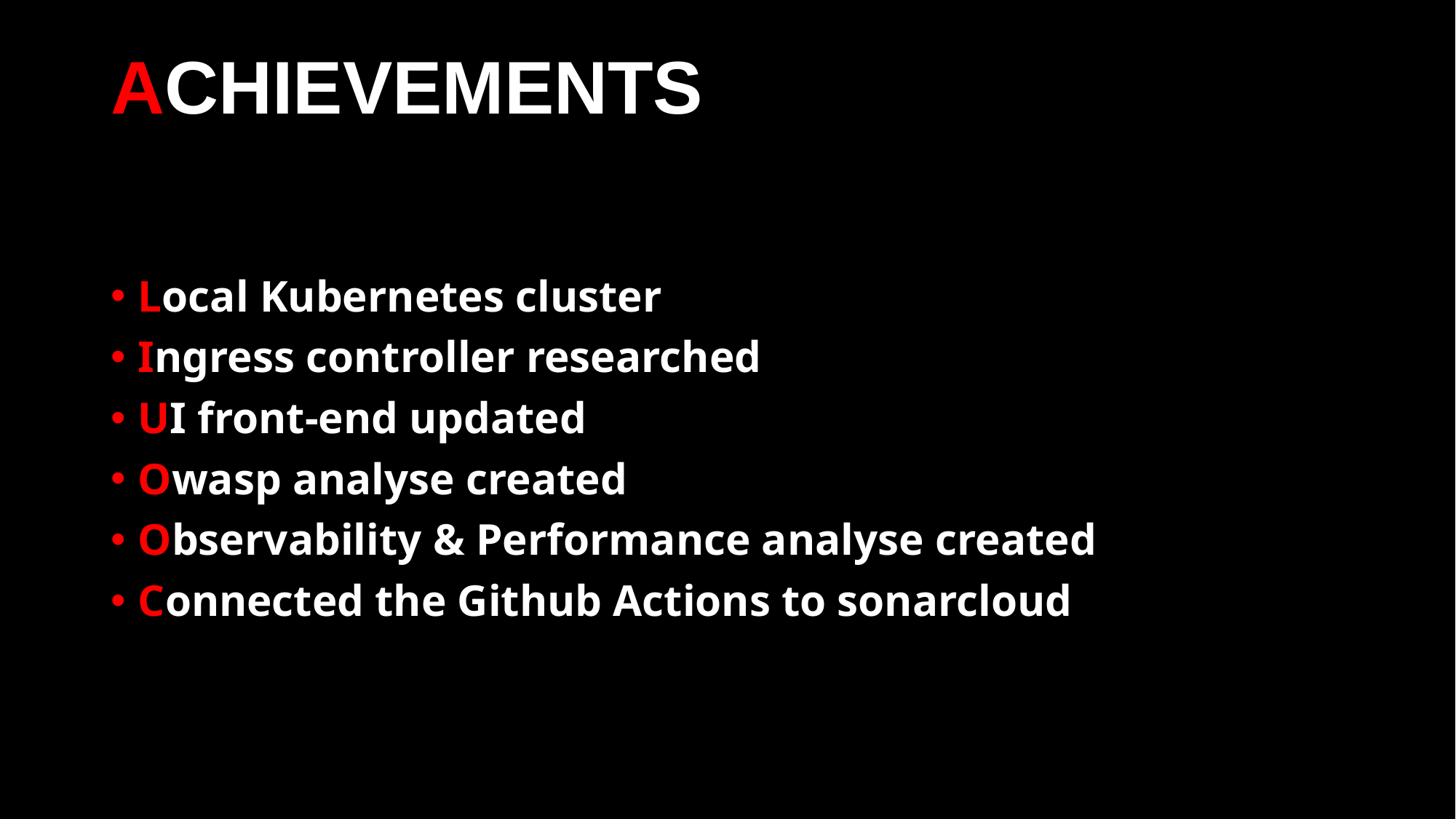

# ACHIEVEMENTS

Local Kubernetes cluster
Ingress controller researched
UI front-end updated
Owasp analyse created
Observability & Performance analyse created
Connected the Github Actions to sonarcloud